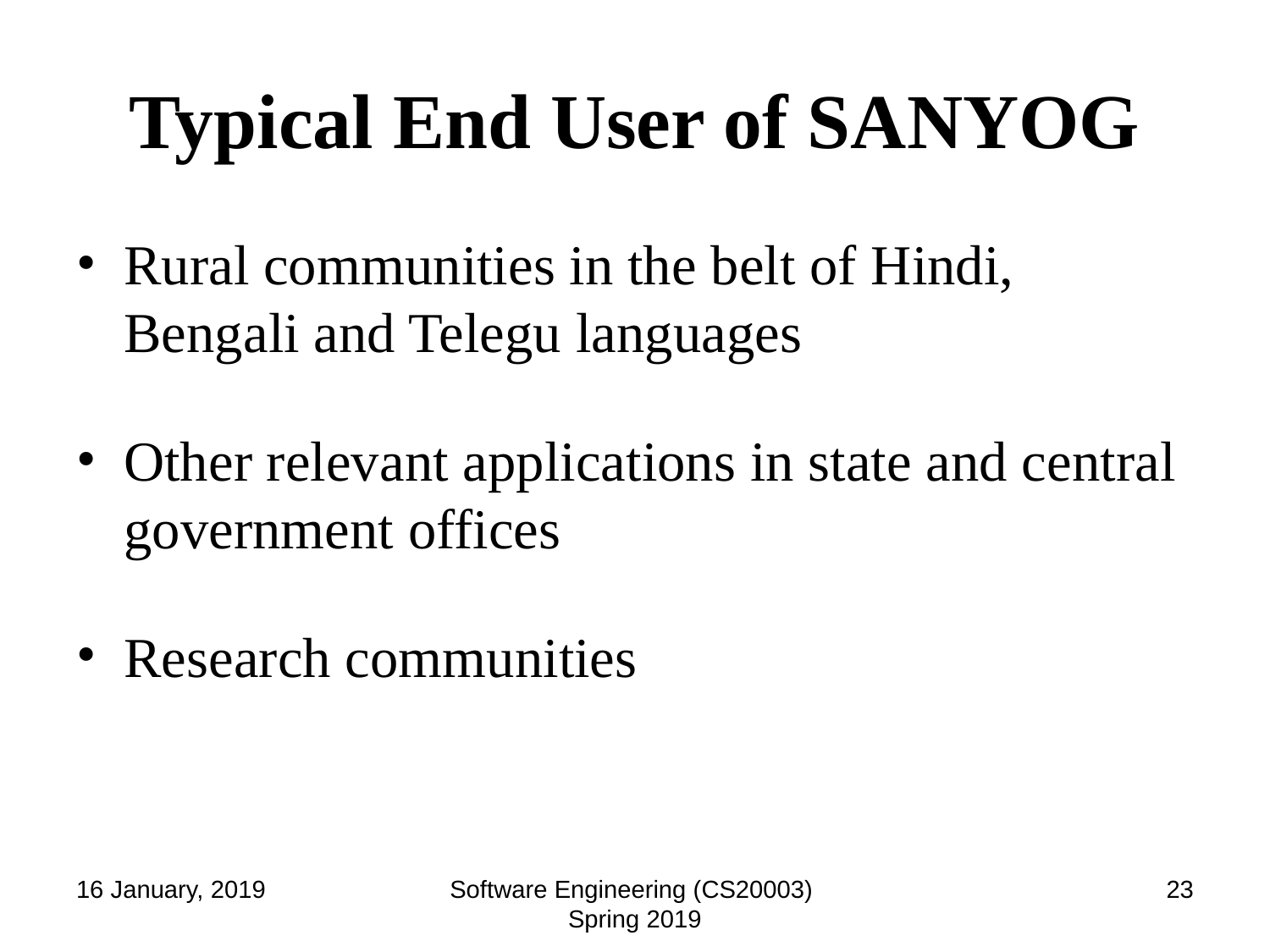

# Typical End User of SANYOG
Rural communities in the belt of Hindi, Bengali and Telegu languages

Other relevant applications in state and central government offices

Research communities
16 January, 2019
Software Engineering (CS20003)  Spring 2019
23